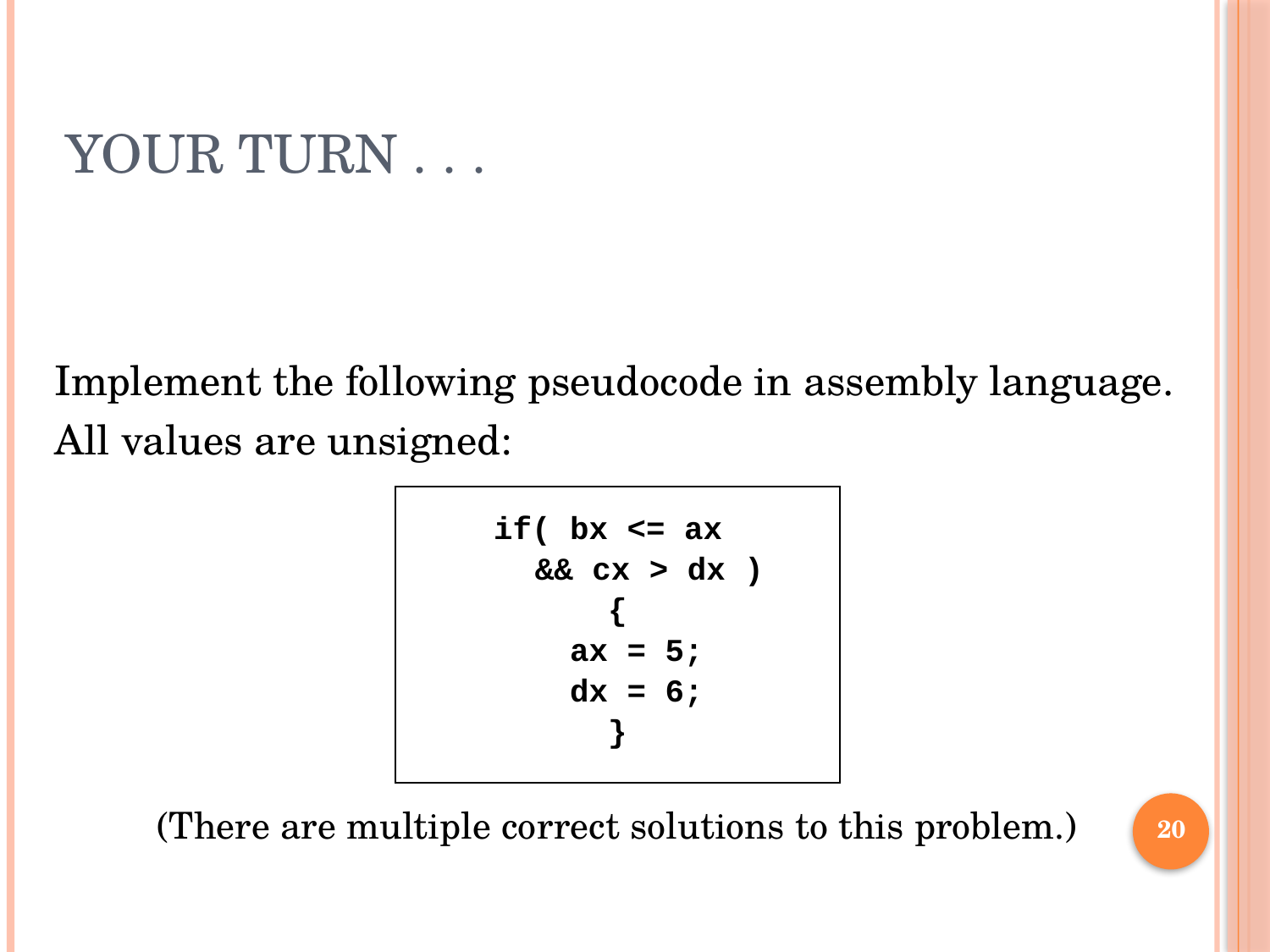

# Your turn . . .
Implement the following pseudocode in assembly language. All values are unsigned:
if( bx <= ax
	&& cx > dx )
{
  ax = 5;
  dx = 6;
}

(There are multiple correct solutions to this problem.)
20